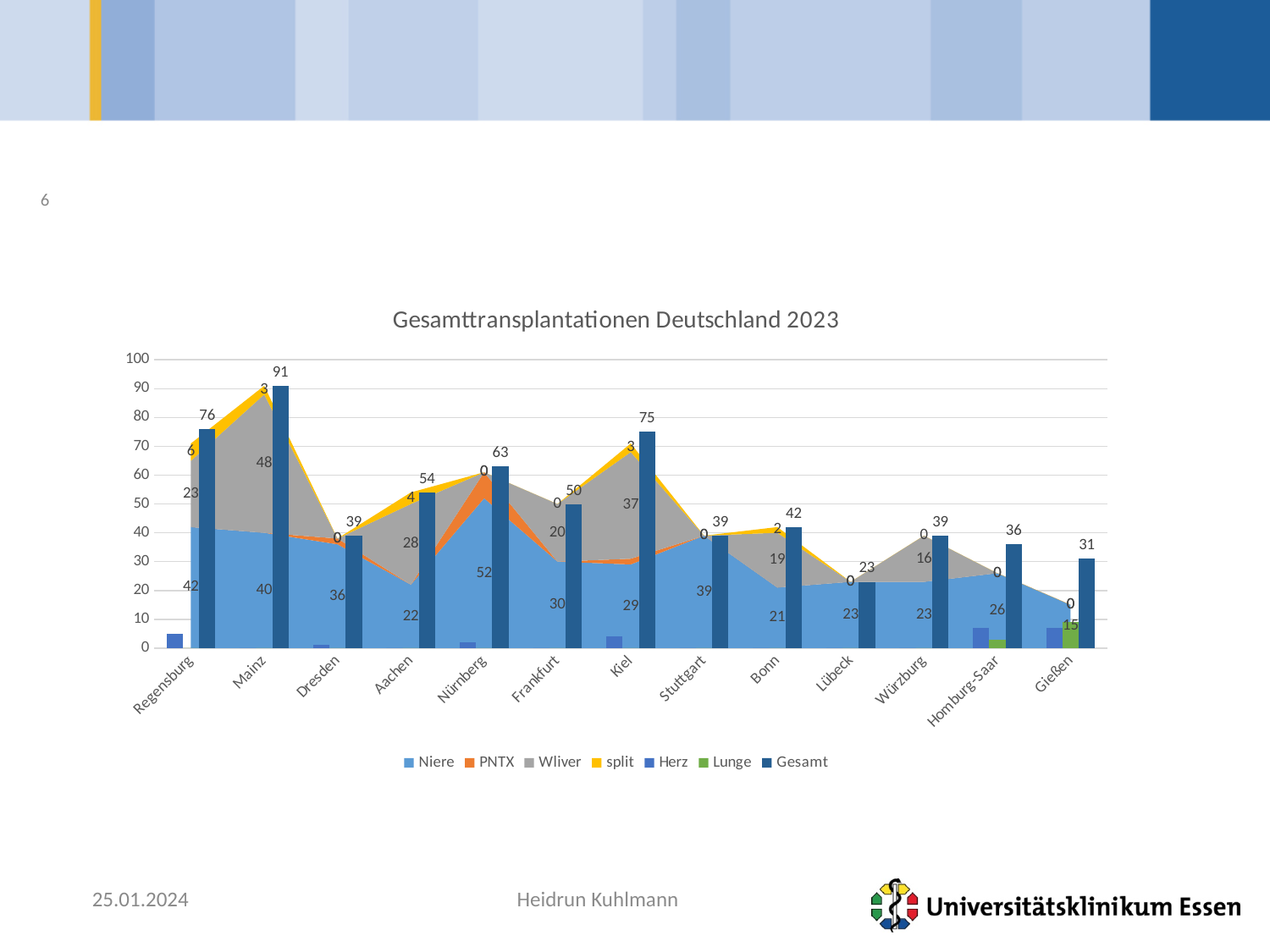

6

### Chart: Gesamttransplantationen Deutschland 2023

| Category | Niere | PNTX | Wliver | split | Herz | Lunge | Gesamt |
|---|---|---|---|---|---|---|---|
| Regensburg | 42.0 | 0.0 | 23.0 | 6.0 | 5.0 | 0.0 | 76.0 |
| Mainz | 40.0 | 0.0 | 48.0 | 3.0 | 0.0 | 0.0 | 91.0 |
| Dresden | 36.0 | 2.0 | 0.0 | 0.0 | 1.0 | 0.0 | 39.0 |
| Aachen | 22.0 | 0.0 | 28.0 | 4.0 | 0.0 | 0.0 | 54.0 |
| Nürnberg | 52.0 | 9.0 | 0.0 | 0.0 | 2.0 | 0.0 | 63.0 |
| Frankfurt | 30.0 | 0.0 | 20.0 | 0.0 | 0.0 | 0.0 | 50.0 |
| Kiel | 29.0 | 2.0 | 37.0 | 3.0 | 4.0 | 0.0 | 75.0 |
| Stuttgart | 39.0 | 0.0 | 0.0 | 0.0 | 0.0 | 0.0 | 39.0 |
| Bonn | 21.0 | 0.0 | 19.0 | 2.0 | 0.0 | 0.0 | 42.0 |
| Lübeck | 23.0 | 0.0 | 0.0 | 0.0 | 0.0 | 0.0 | 23.0 |
| Würzburg | 23.0 | 0.0 | 16.0 | 0.0 | 0.0 | 0.0 | 39.0 |
| Homburg-Saar | 26.0 | 0.0 | 0.0 | 0.0 | 7.0 | 3.0 | 36.0 |
| Gießen | 15.0 | 0.0 | 0.0 | 0.0 | 7.0 | 9.0 | 31.0 |
25.01.2024
Heidrun Kuhlmann